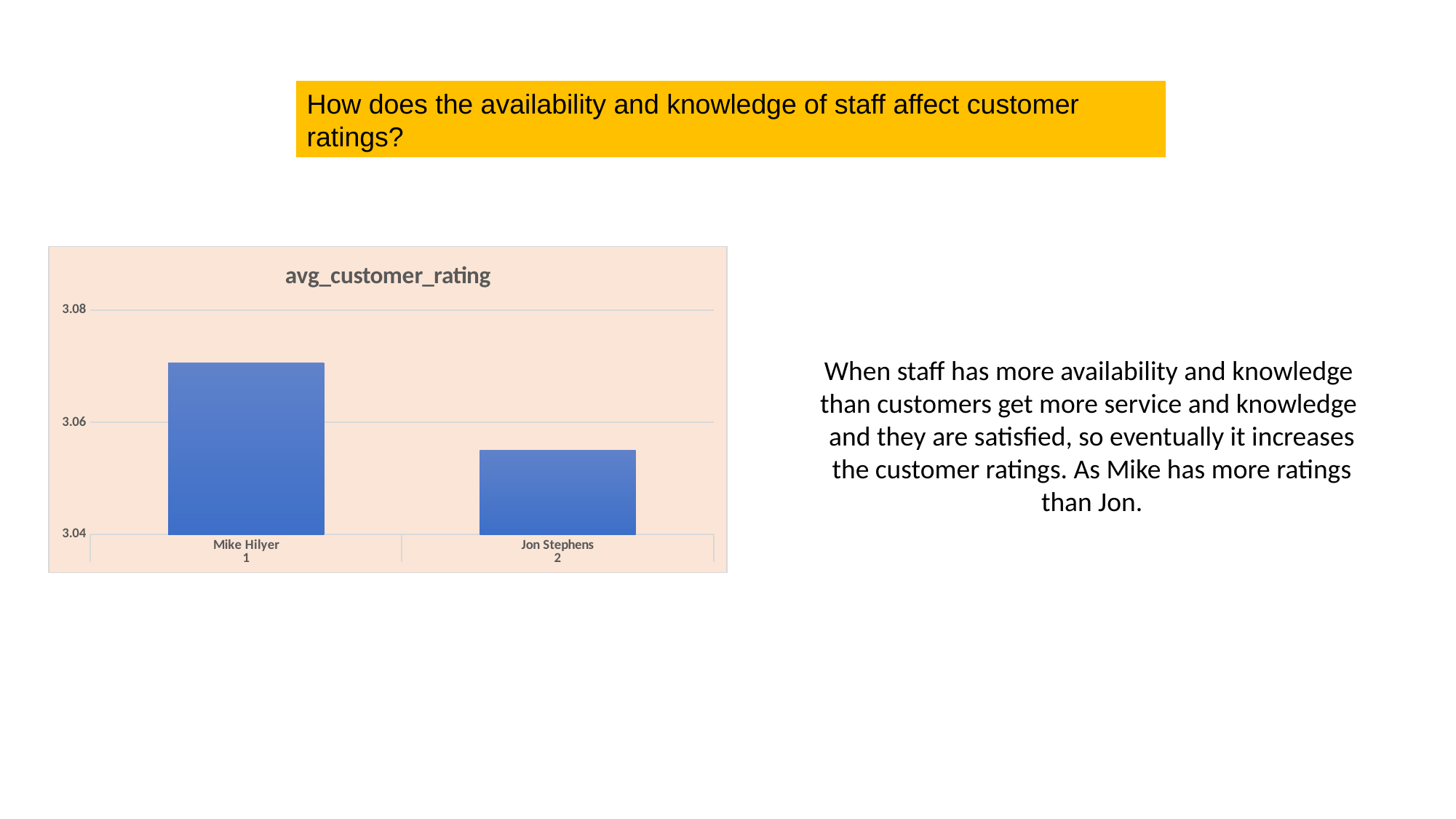

How does the availability and knowledge of staff affect customer ratings?

### Chart:

| Category | avg_customer_rating |
|---|---|
| Mike Hilyer | 3.07064676616915 |
| Jon Stephens | 3.05509745127436 |
When staff has more availability and knowledge
than customers get more service and knowledge
and they are satisfied, so eventually it increases
 the customer ratings. As Mike has more ratings
than Jon.